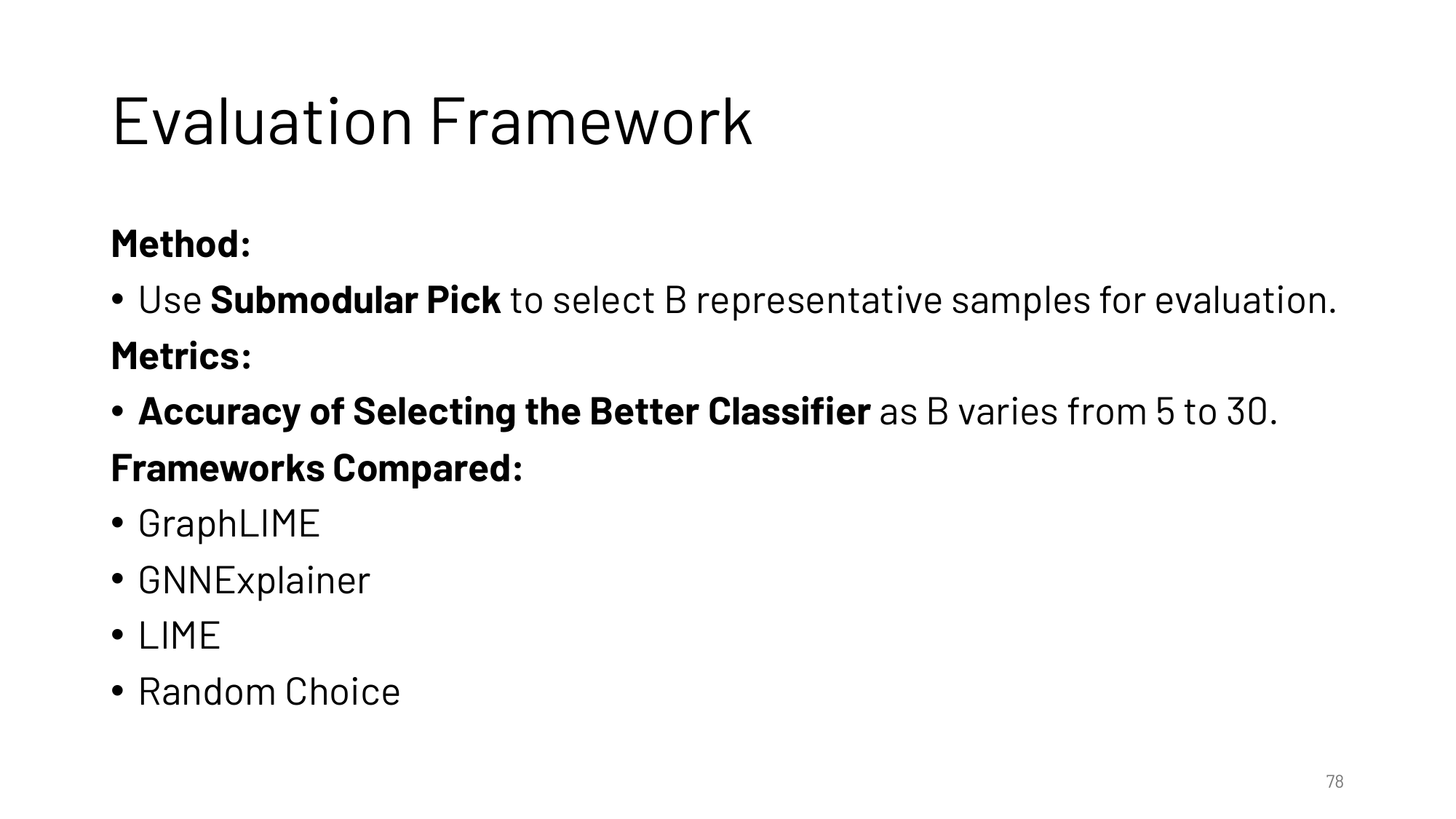

# Evaluation Framework
Method:
Use Submodular Pick to select B representative samples for evaluation.
Metrics:
Accuracy of Selecting the Better Classifier as B varies from 5 to 30.
Frameworks Compared:
GraphLIME
GNNExplainer
LIME
Random Choice

78